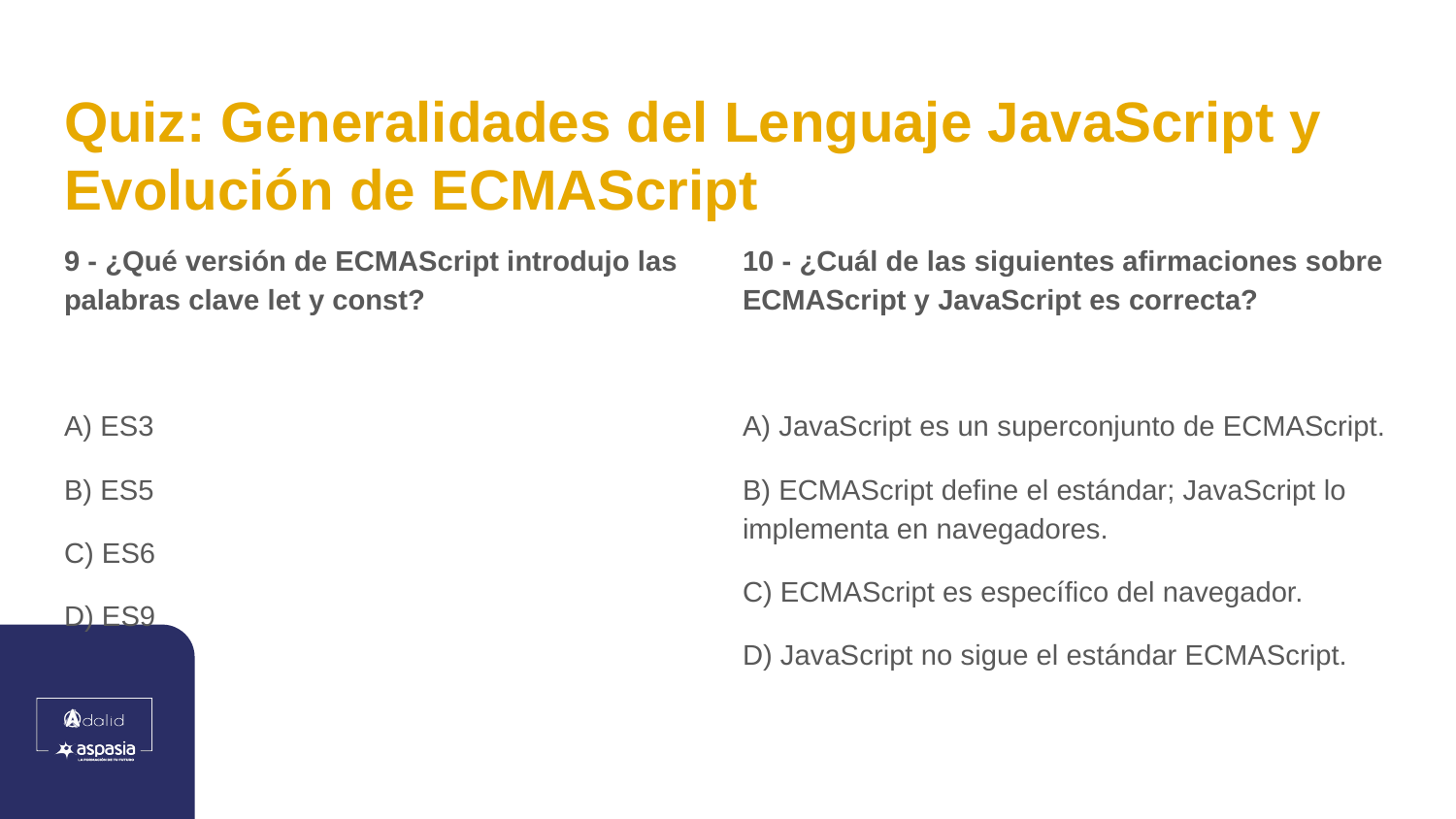

# Quiz: Generalidades del Lenguaje JavaScript y Evolución de ECMAScript

9 - ¿Qué versión de ECMAScript introdujo las palabras clave let y const?

A) ES3
B) ES5
C) ES6
D) ES9
10 - ¿Cuál de las siguientes afirmaciones sobre ECMAScript y JavaScript es correcta?

A) JavaScript es un superconjunto de ECMAScript.
B) ECMAScript define el estándar; JavaScript lo implementa en navegadores.
C) ECMAScript es específico del navegador.
D) JavaScript no sigue el estándar ECMAScript.